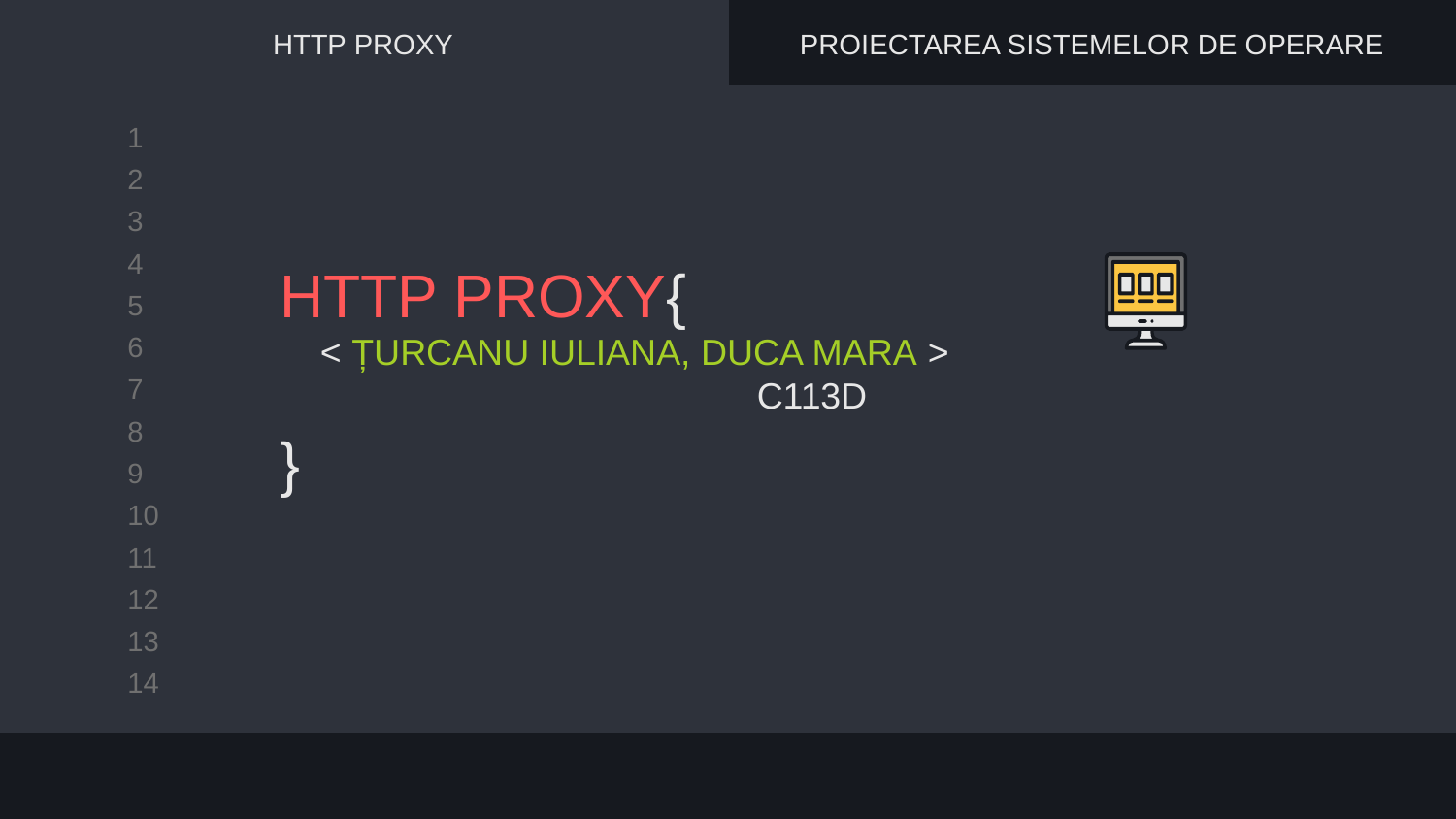

HTTP PROXY
PROIECTAREA SISTEMELOR DE OPERARE
# HTTP PROXY{

< ȚURCANU IULIANA, DUCA MARA >
			C113D
}